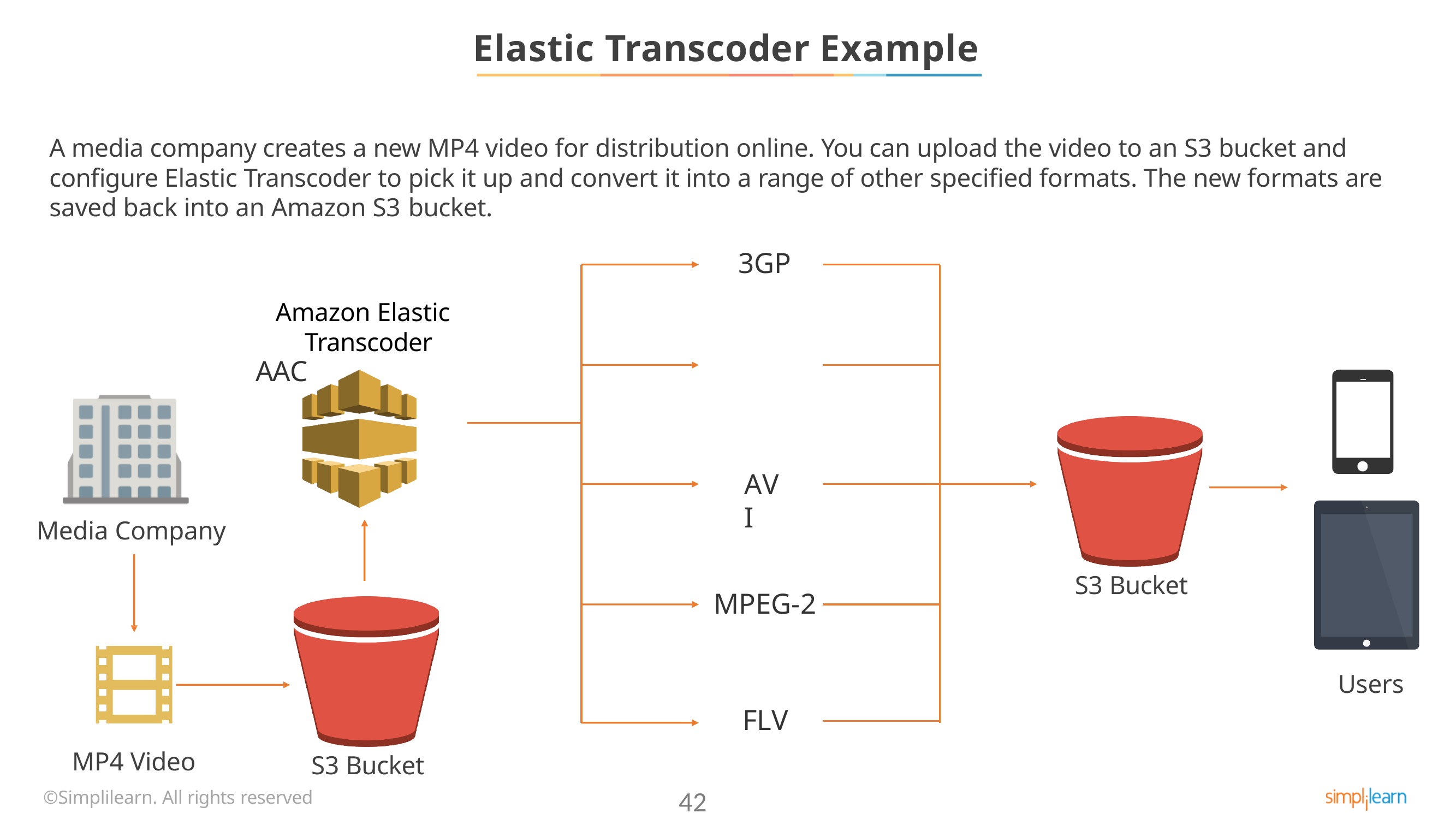

# Elastic Transcoder Example

A media company creates a new MP4 video for distribution online. You can upload the video to an S3 bucket and  configure Elastic Transcoder to pick it up and convert it into a range of other specified formats. The new formats are  saved back into an Amazon S3 bucket.
3GP
Amazon Elastic  Transcoder
AAC

AVI

Media Company

S3 Bucket
MPEG-2

Users
FLV
MP4 Video
S3 Bucket
©Simplilearn. All rights reserved
42